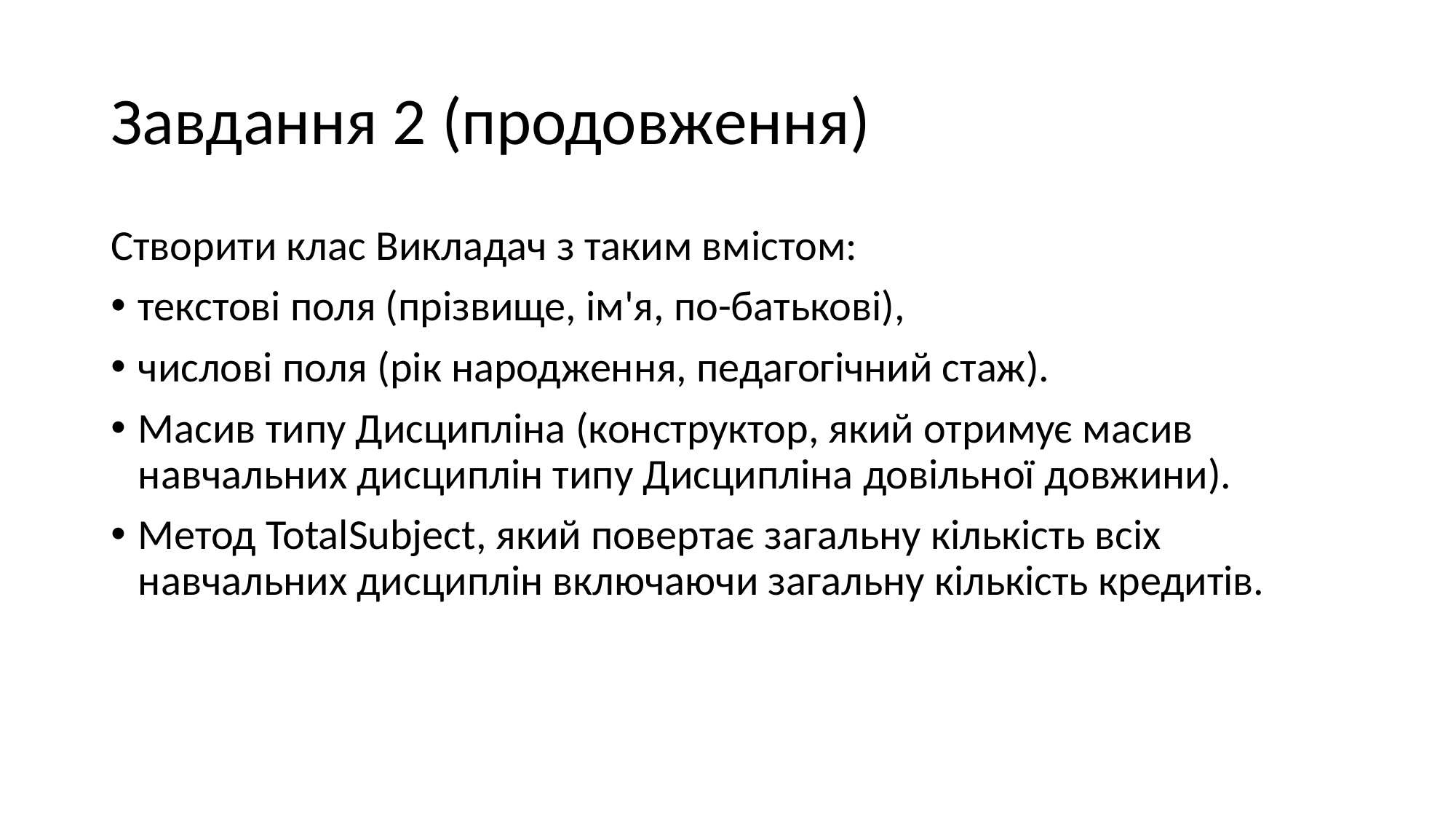

# Завдання 2 (продовження)
Створити клас Викладач з таким вмістом:
текстові поля (прізвище, ім'я, по-батькові),
числові поля (рік народження, педагогічний стаж).
Масив типу Дисципліна (конструктор, який отримує масив навчальних дисциплін типу Дисципліна довільної довжини).
Метод TotalSubject, який повертає загальну кількість всіх навчальних дисциплін включаючи загальну кількість кредитів.